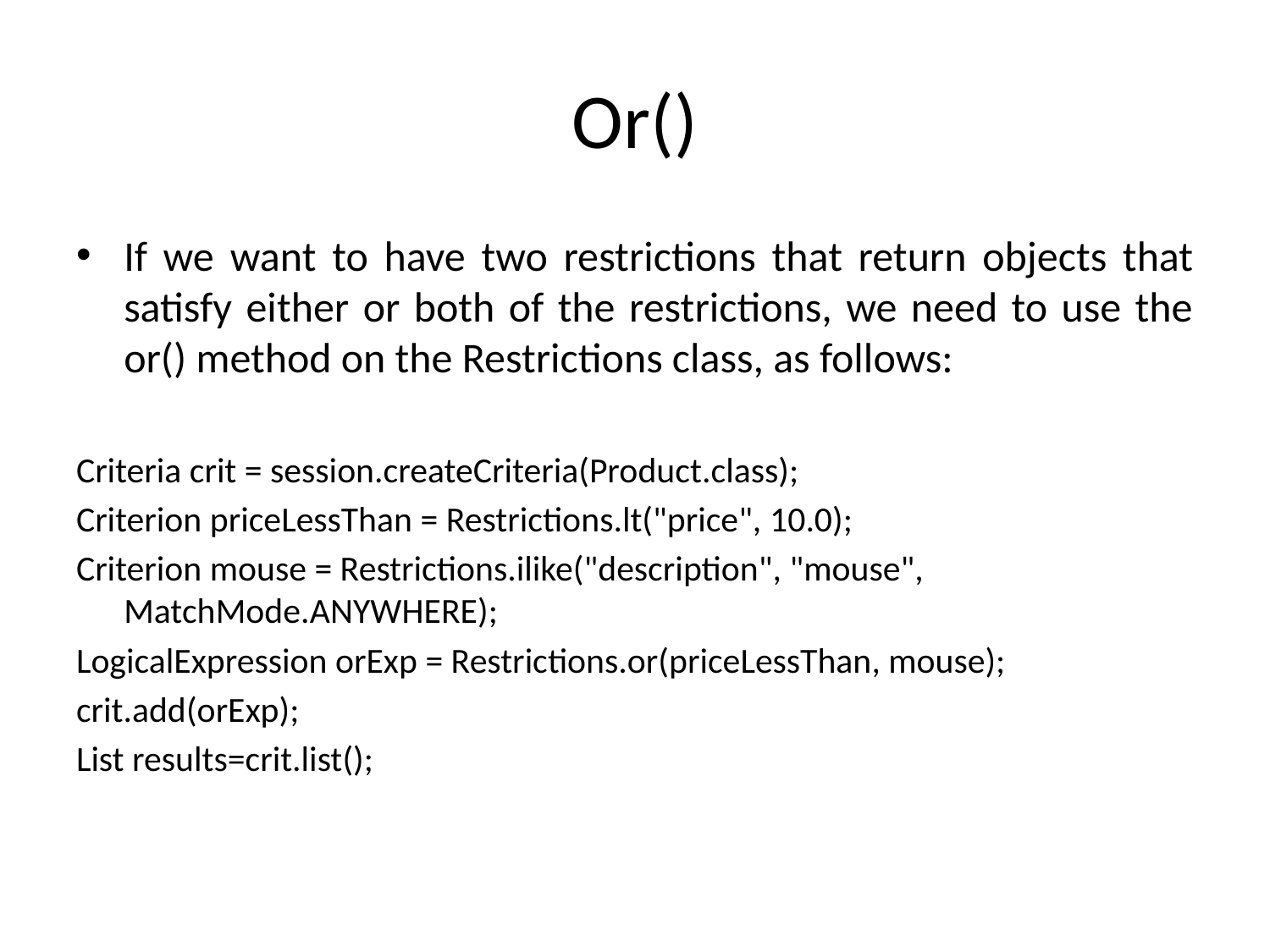

# Or()
If we want to have two restrictions that return objects that satisfy either or both of the restrictions, we need to use the or() method on the Restrictions class, as follows:

Criteria crit = session.createCriteria(Product.class);
Criterion priceLessThan = Restrictions.lt("price", 10.0);
Criterion mouse = Restrictions.ilike("description", "mouse", MatchMode.ANYWHERE);
LogicalExpression orExp = Restrictions.or(priceLessThan, mouse);
crit.add(orExp);
List results=crit.list();